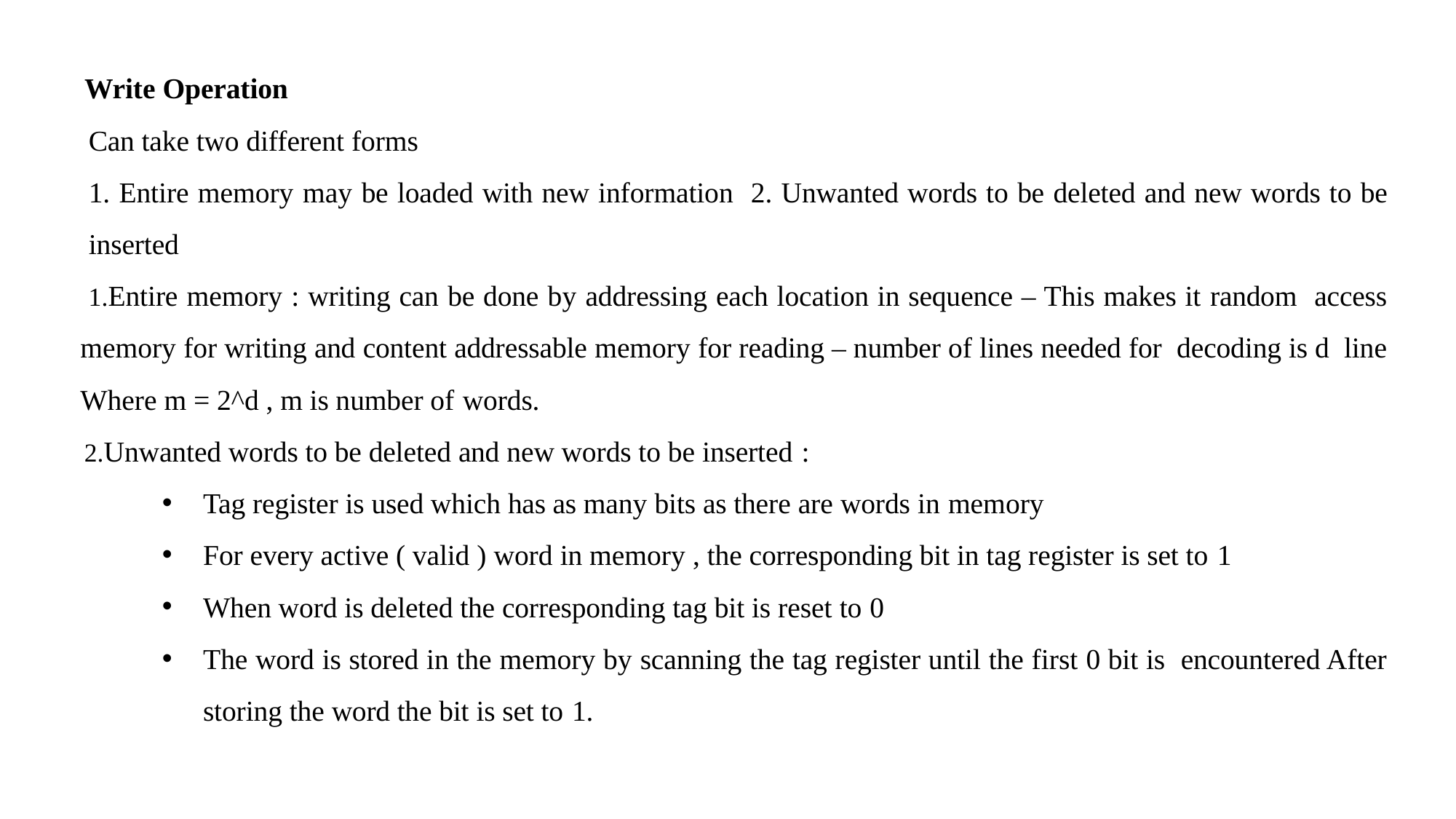

Write Operation
Can take two different forms
1. Entire memory may be loaded with new information  2. Unwanted words to be deleted and new words to be inserted
Entire memory : writing can be done by addressing each location in sequence – This makes it random  access memory for writing and content addressable memory for reading – number of lines needed for  decoding is d  line Where m = 2^d , m is number of words.
Unwanted words to be deleted and new words to be inserted :
Tag register is used which has as many bits as there are words in memory
For every active ( valid ) word in memory , the corresponding bit in tag register is set to 1
When word is deleted the corresponding tag bit is reset to 0
The word is stored in the memory by scanning the tag register until the first 0 bit is  encountered After storing the word the bit is set to 1.